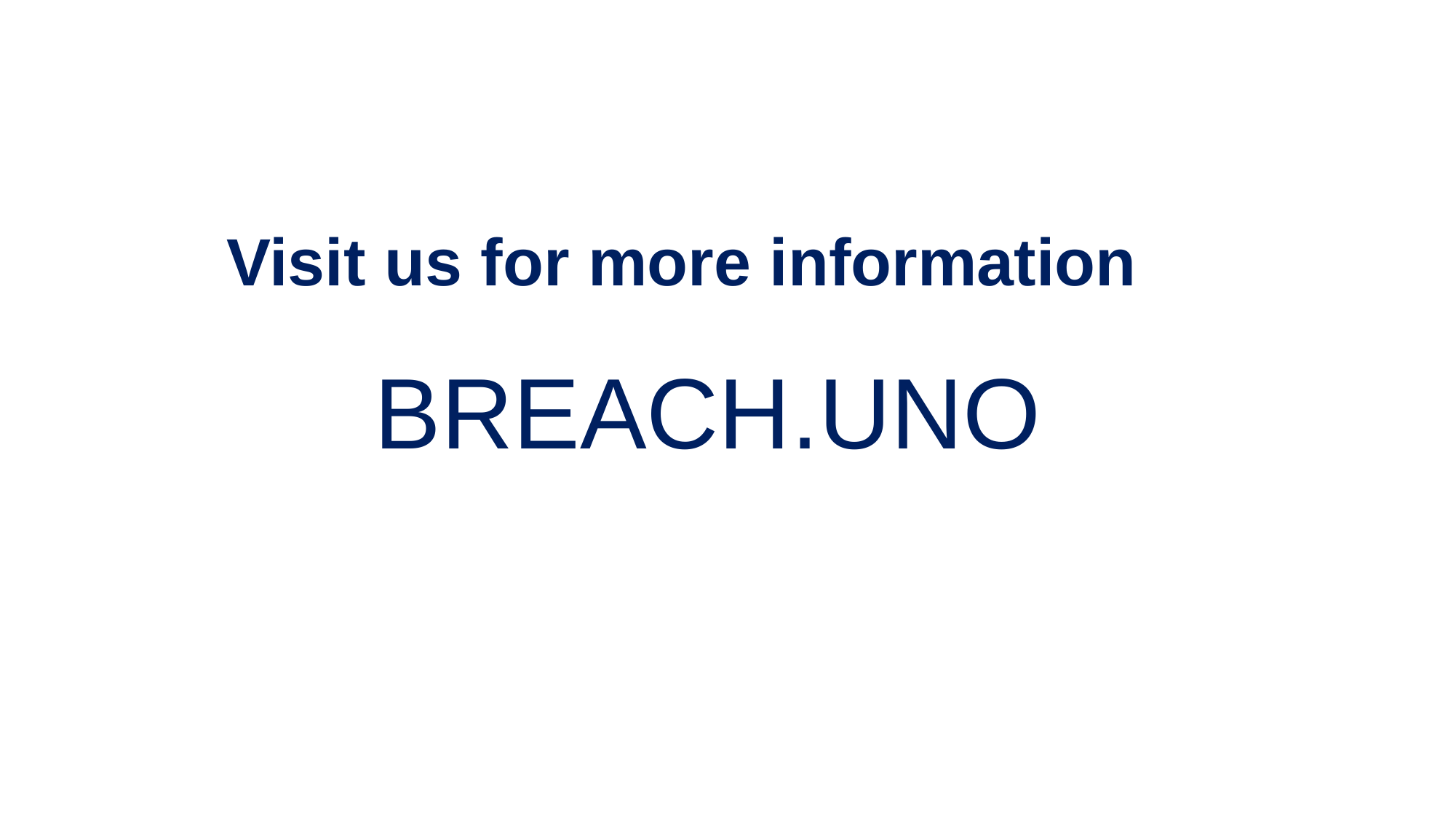

# Visit us for more information
BREACH.UNO